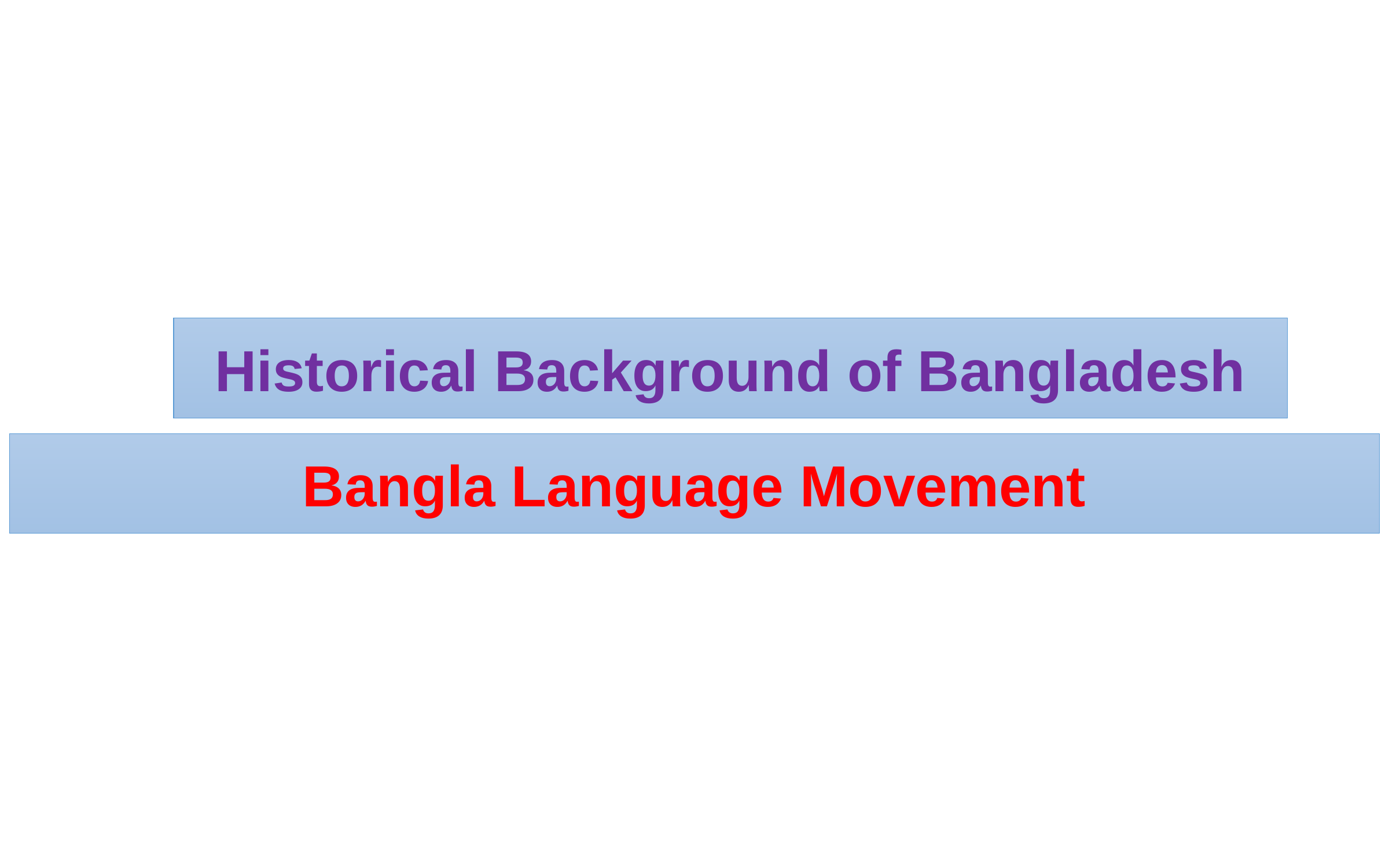

Historical Background of Bangladesh
Bangla Language Movement